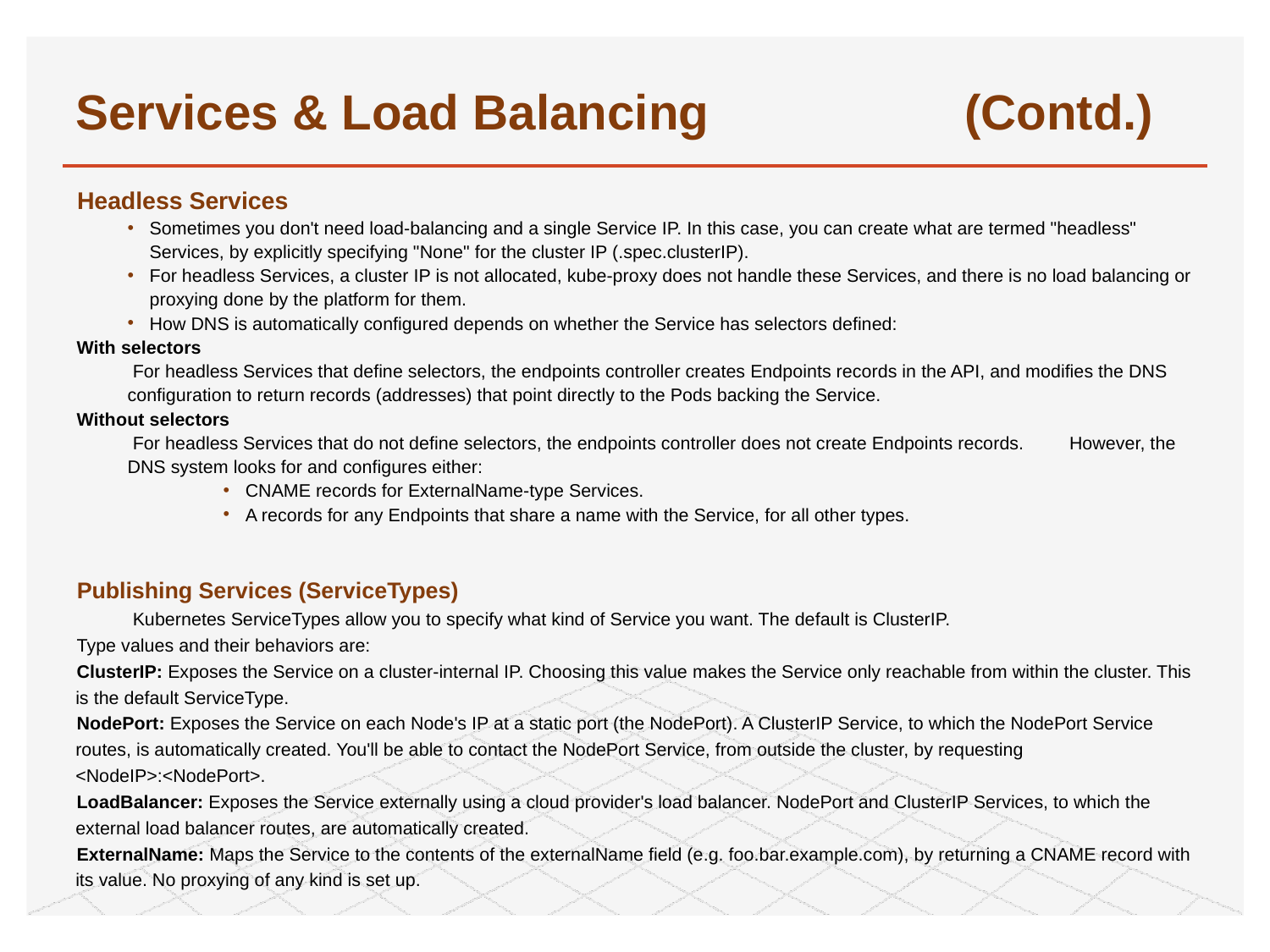

# Services & Load Balancing			(Contd.)
Headless Services
Sometimes you don't need load-balancing and a single Service IP. In this case, you can create what are termed "headless" Services, by explicitly specifying "None" for the cluster IP (.spec.clusterIP).
For headless Services, a cluster IP is not allocated, kube-proxy does not handle these Services, and there is no load balancing or proxying done by the platform for them.
How DNS is automatically configured depends on whether the Service has selectors defined:
With selectors
For headless Services that define selectors, the endpoints controller creates Endpoints records in the API, and modifies the DNS configuration to return records (addresses) that point directly to the Pods backing the Service.
Without selectors
For headless Services that do not define selectors, the endpoints controller does not create Endpoints records.         However, the DNS system looks for and configures either:
CNAME records for ExternalName-type Services.
A records for any Endpoints that share a name with the Service, for all other types.

Publishing Services (ServiceTypes)
Kubernetes ServiceTypes allow you to specify what kind of Service you want. The default is ClusterIP.
Type values and their behaviors are:
ClusterIP: Exposes the Service on a cluster-internal IP. Choosing this value makes the Service only reachable from within the cluster. This is the default ServiceType.
NodePort: Exposes the Service on each Node's IP at a static port (the NodePort). A ClusterIP Service, to which the NodePort Service routes, is automatically created. You'll be able to contact the NodePort Service, from outside the cluster, by requesting <NodeIP>:<NodePort>.
LoadBalancer: Exposes the Service externally using a cloud provider's load balancer. NodePort and ClusterIP Services, to which the external load balancer routes, are automatically created.
ExternalName: Maps the Service to the contents of the externalName field (e.g. foo.bar.example.com), by returning a CNAME record with its value. No proxying of any kind is set up.